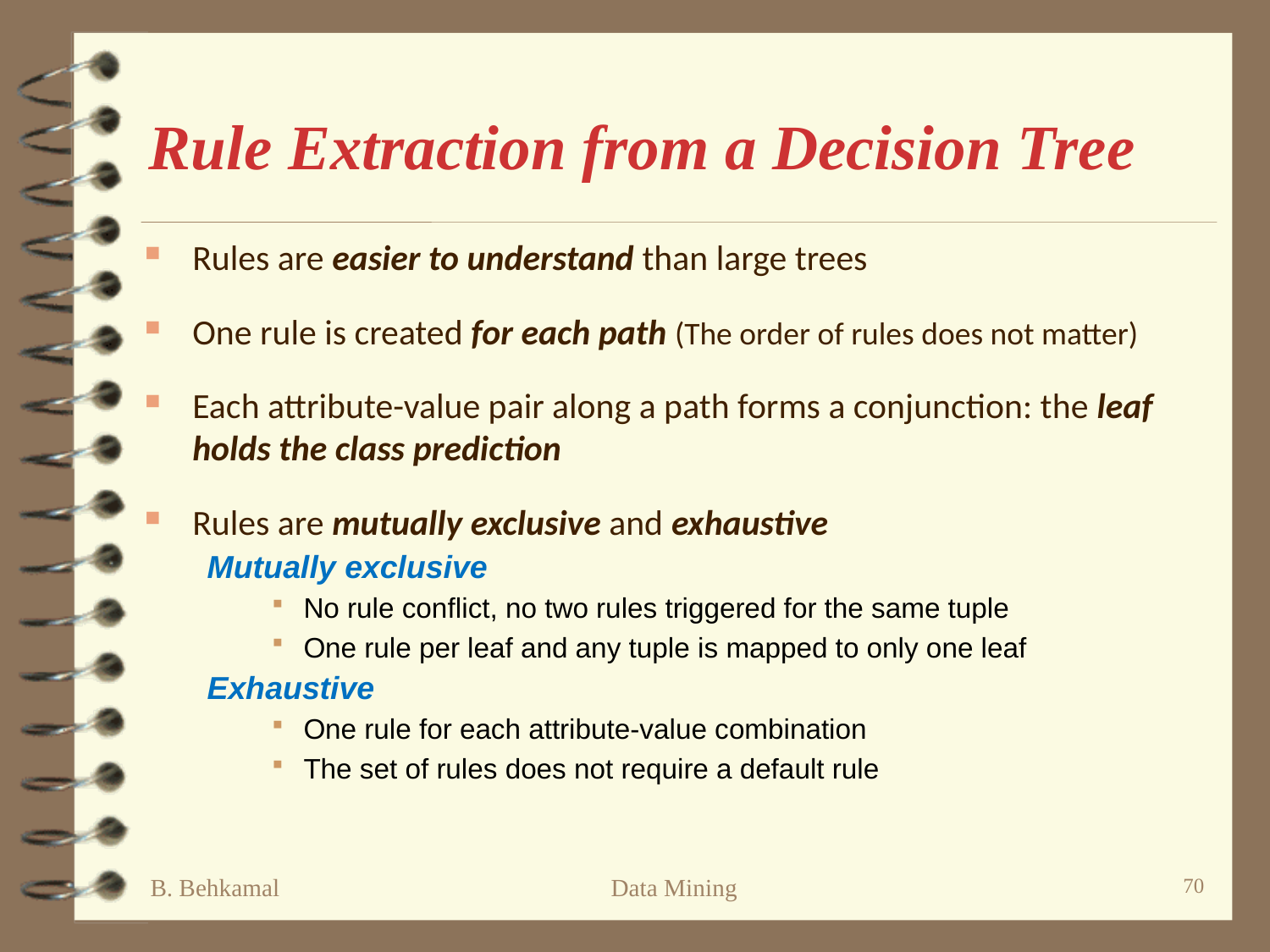

# Rule Extraction from a Decision Tree
Rules are easier to understand than large trees

One rule is created for each path (The order of rules does not matter)

Each attribute-value pair along a path forms a conjunction: the leaf holds the class prediction

Rules are mutually exclusive and exhaustive
       Mutually exclusive
No rule conflict, no two rules triggered for the same tuple
One rule per leaf and any tuple is mapped to only one leaf
       Exhaustive
One rule for each attribute-value combination
The set of rules does not require a default rule

B. Behkamal
Data Mining
70